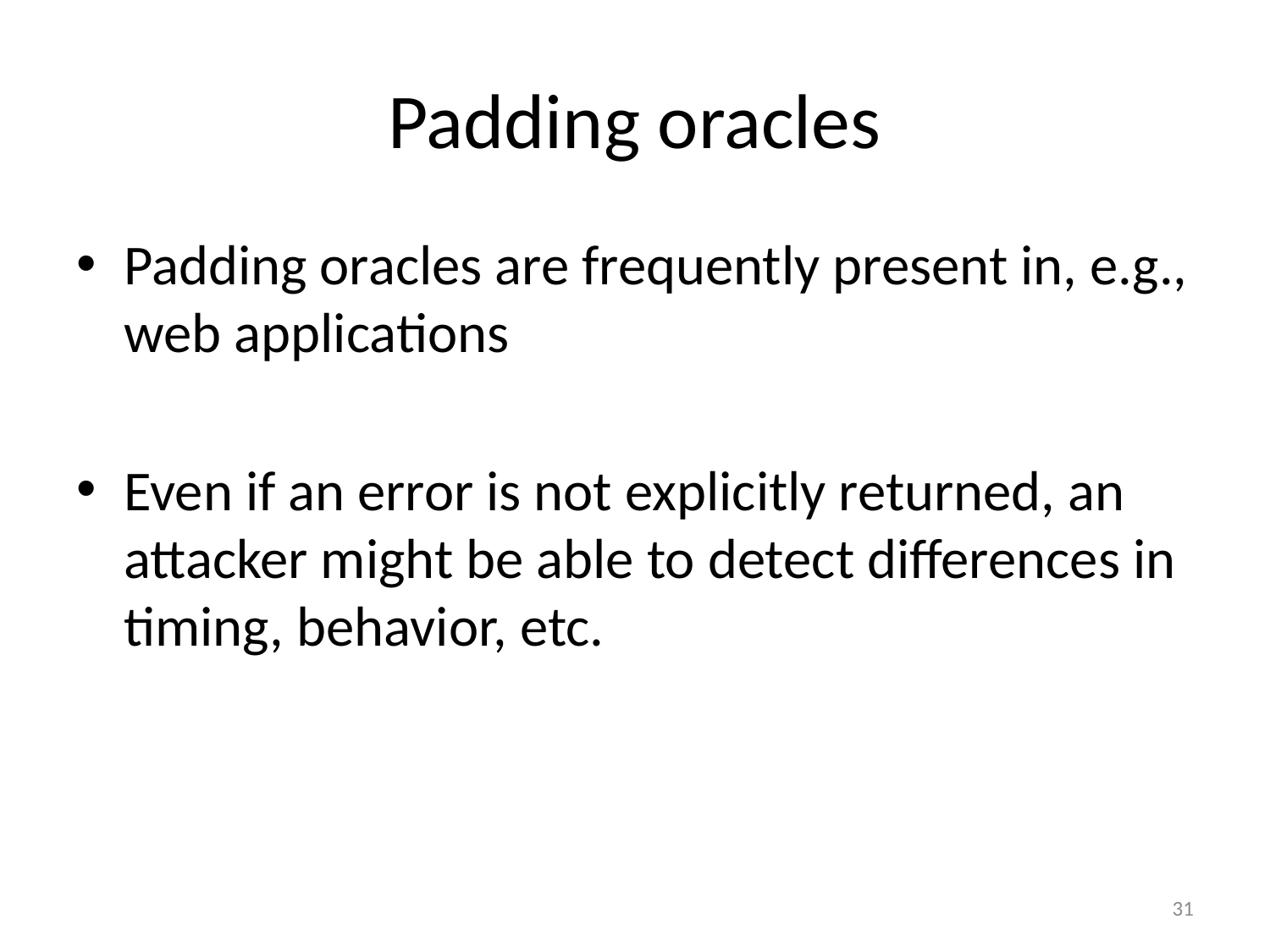

# Padding oracles
Padding oracles are frequently present in, e.g., web applications

Even if an error is not explicitly returned, an attacker might be able to detect differences in timing, behavior, etc.
31